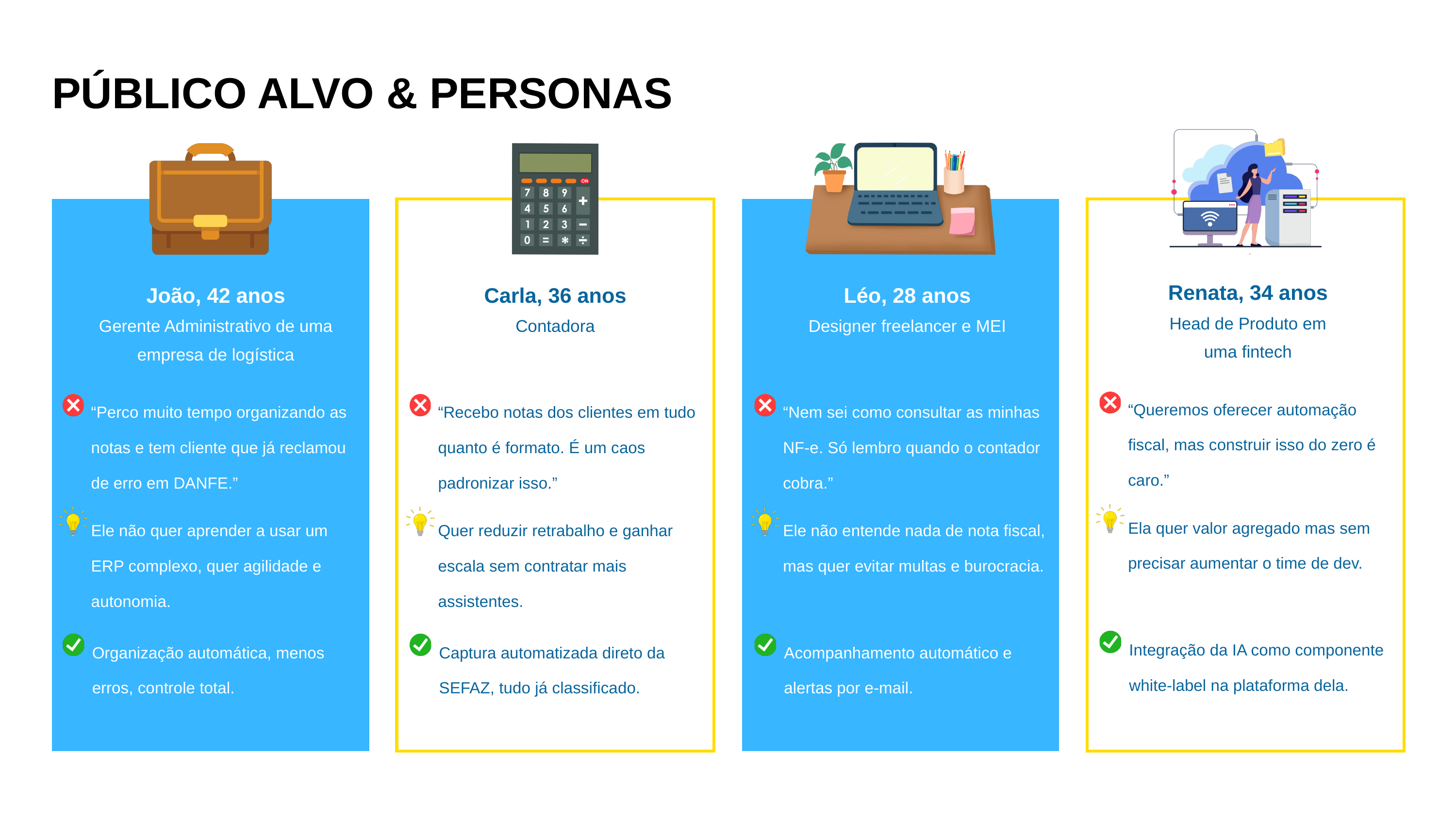

PÚBLICO ALVO & PERSONAS

Renata, 34 anos
Head de Produto em
uma fintech
João, 42 anos
Gerente Administrativo de uma
empresa de logística
Carla, 36 anos
Contadora
Léo, 28 anos
Designer freelancer e MEI
“Queremos oferecer automação fiscal, mas construir isso do zero é caro.”
“Perco muito tempo organizando as notas e tem cliente que já reclamou de erro em DANFE.”
“Recebo notas dos clientes em tudo quanto é formato. É um caos padronizar isso.”
“Nem sei como consultar as minhas NF-e. Só lembro quando o contador cobra.”

Insert subtitle here
Ela quer valor agregado mas sem precisar aumentar o time de dev.

Ele não quer aprender a usar um ERP complexo, quer agilidade e autonomia.
Quer reduzir retrabalho e ganhar escala sem contratar mais assistentes.
Ele não entende nada de nota fiscal, mas quer evitar multas e burocracia.

A pitch book, also called a Confidential Information Memorandum, is a marketing presentation
Integração da IA como componente white-label na plataforma dela.
Organização automática, menos erros, controle total.
Captura automatizada direto da SEFAZ, tudo já classificado.
Acompanhamento automático e alertas por e-mail.